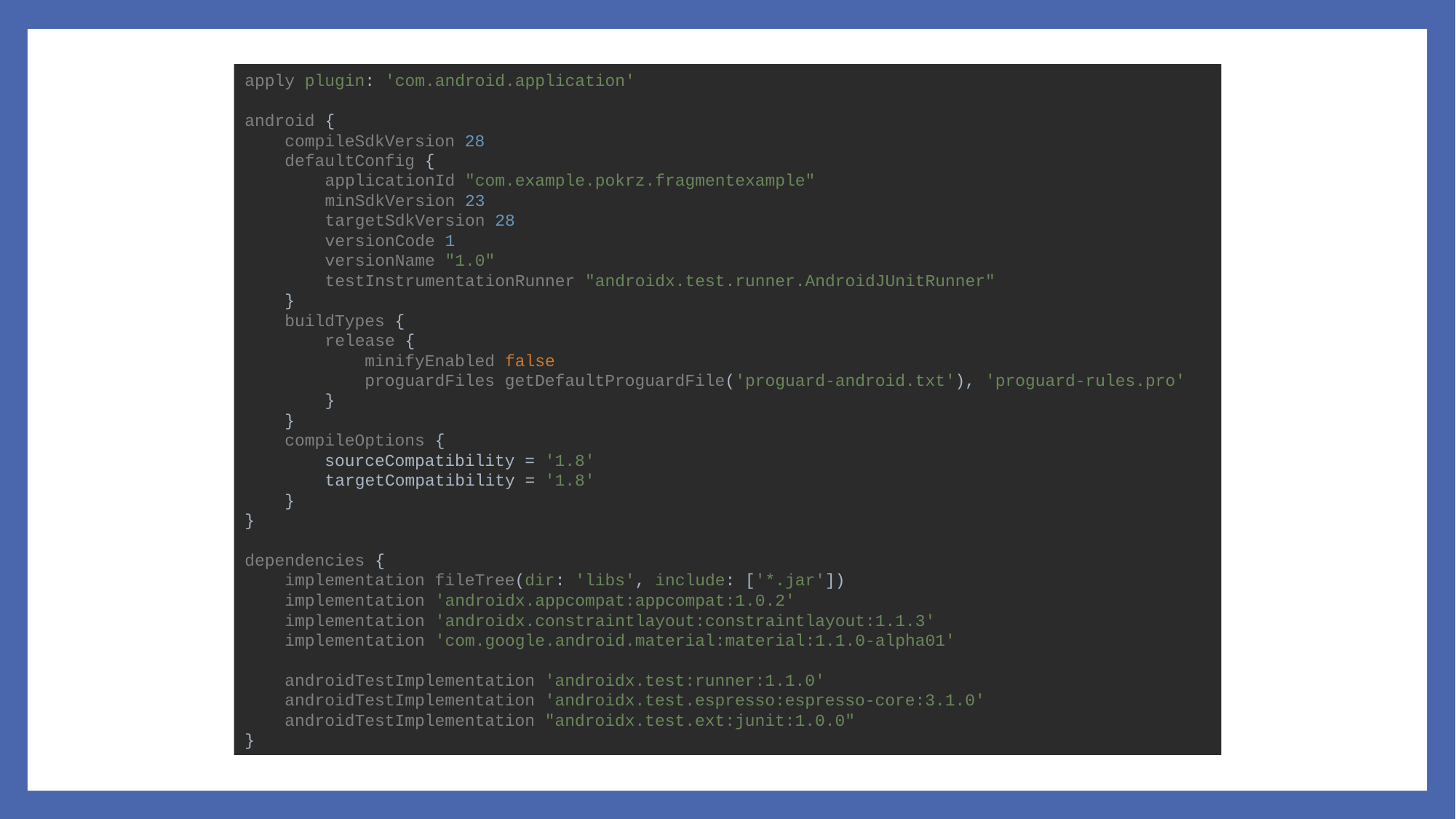

apply plugin: 'com.android.application'
android {
    compileSdkVersion 28
    defaultConfig {
        applicationId "com.example.pokrz.fragmentexample"
        minSdkVersion 23
        targetSdkVersion 28
        versionCode 1
        versionName "1.0"
        testInstrumentationRunner "androidx.test.runner.AndroidJUnitRunner"
    }
    buildTypes {
        release {
            minifyEnabled false
            proguardFiles getDefaultProguardFile('proguard-android.txt'), 'proguard-rules.pro'
        }
    }
    compileOptions {
        sourceCompatibility = '1.8'
        targetCompatibility = '1.8'
    }
}
dependencies {
    implementation fileTree(dir: 'libs', include: ['*.jar'])
    implementation 'androidx.appcompat:appcompat:1.0.2'
    implementation 'androidx.constraintlayout:constraintlayout:1.1.3'
    implementation 'com.google.android.material:material:1.1.0-alpha01'
    androidTestImplementation 'androidx.test:runner:1.1.0'
    androidTestImplementation 'androidx.test.espresso:espresso-core:3.1.0'
    androidTestImplementation "androidx.test.ext:junit:1.0.0"
}